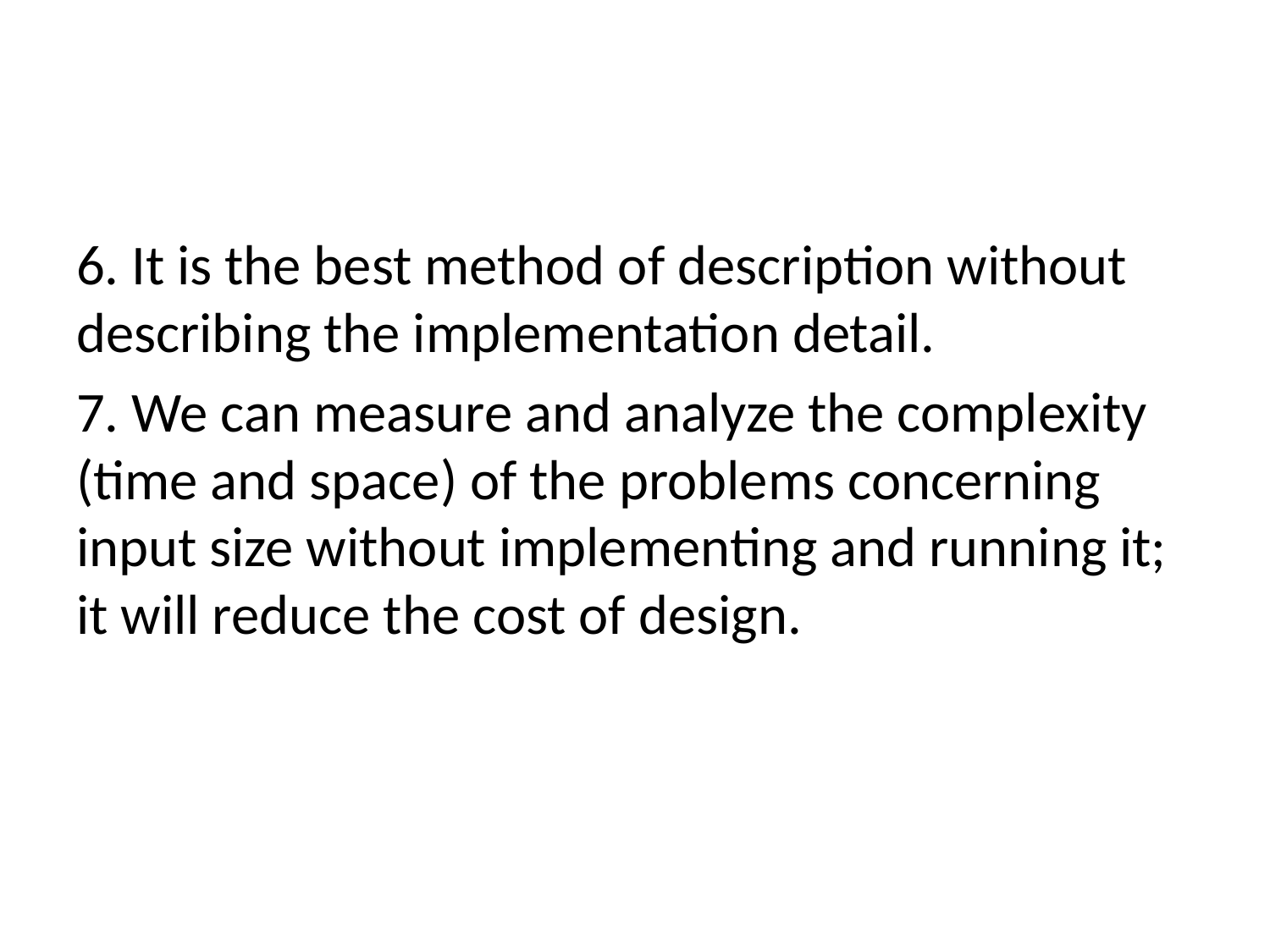

#
6. It is the best method of description without describing the implementation detail.
7. We can measure and analyze the complexity (time and space) of the problems concerning input size without implementing and running it; it will reduce the cost of design.